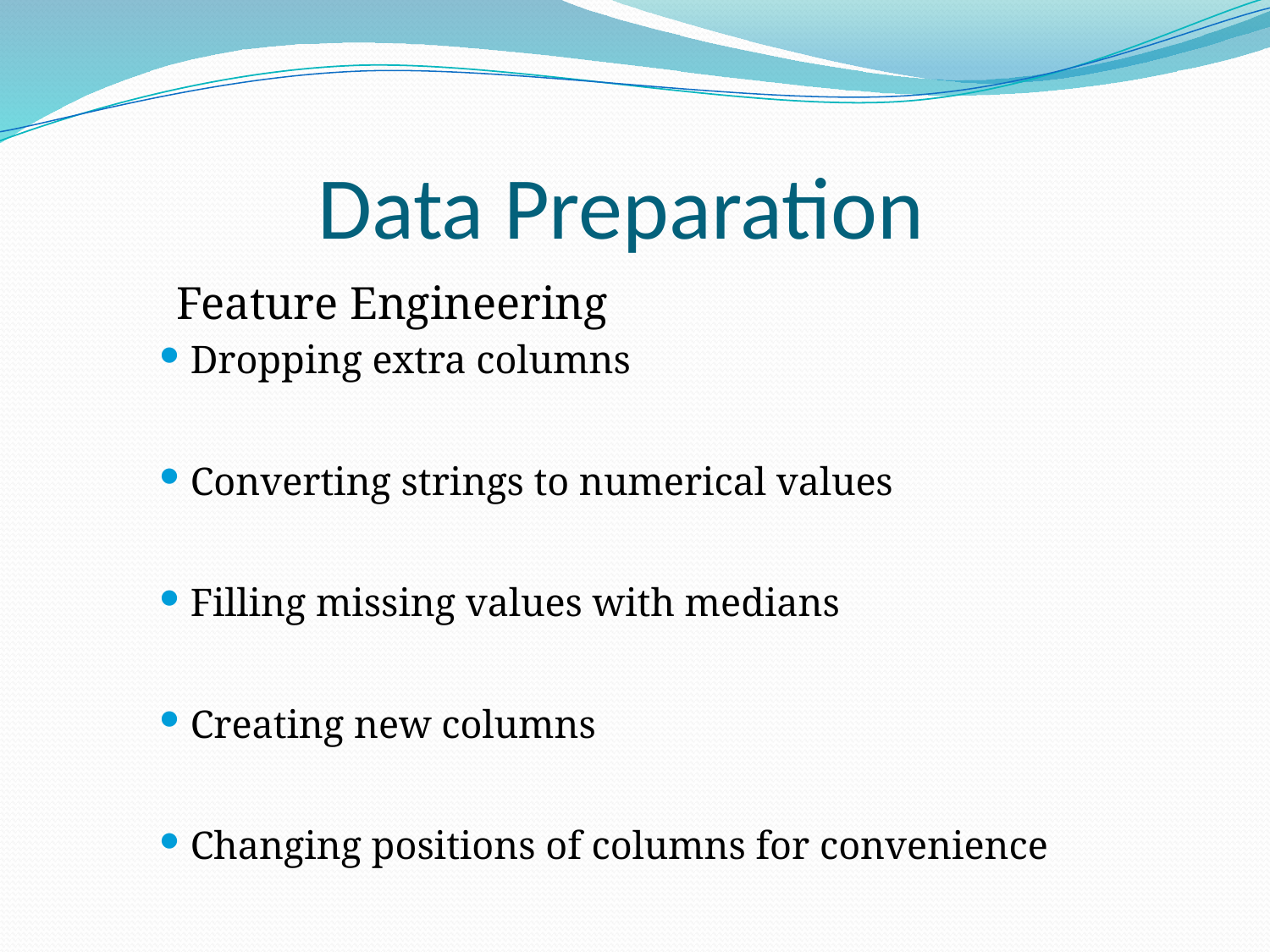

# Data Preparation
		  Feature Engineering
Dropping extra columns

Converting strings to numerical values

Filling missing values with medians

Creating new columns

Changing positions of columns for convenience